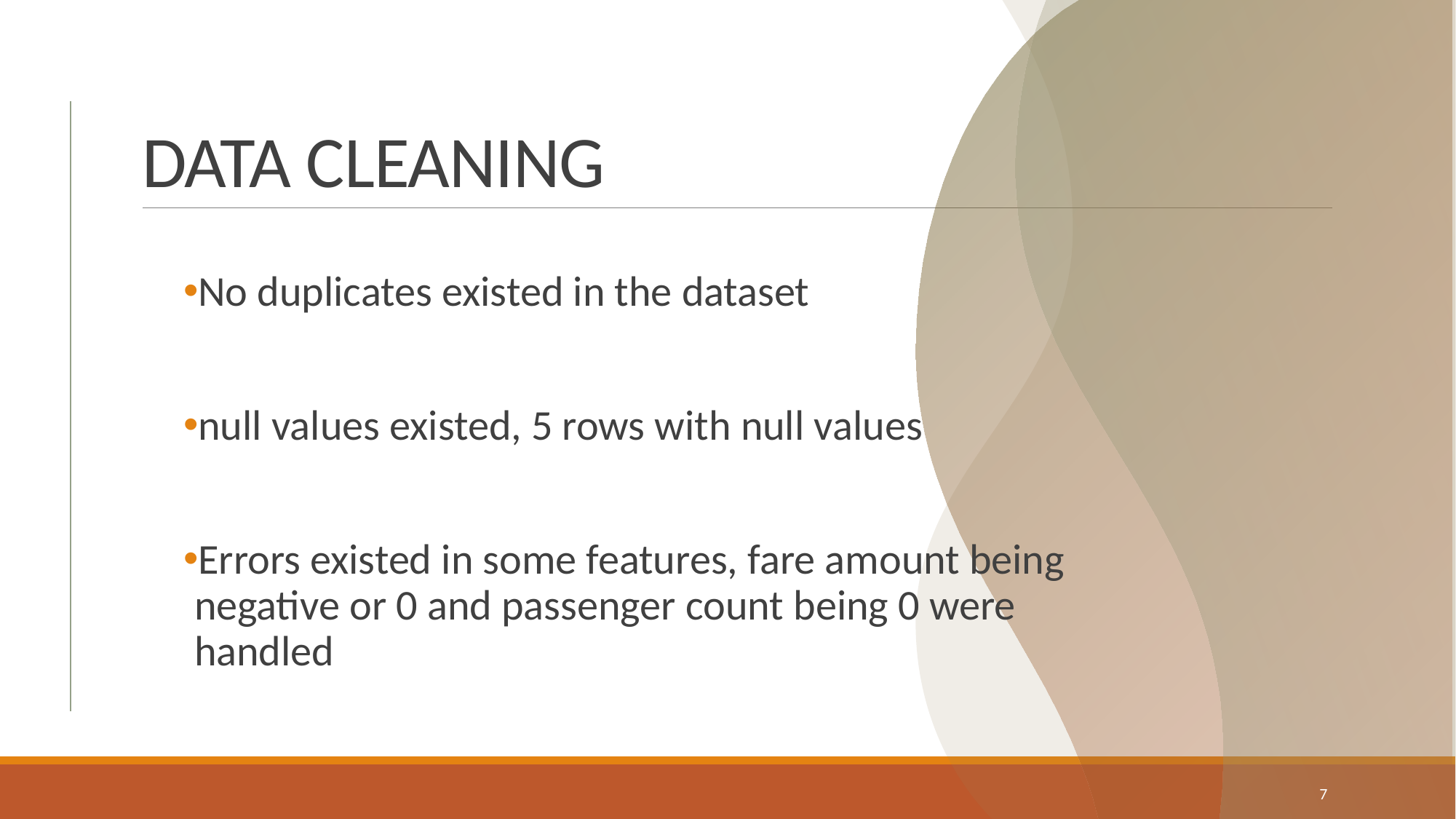

# DATA CLEANING
No duplicates existed in the dataset

null values existed, 5 rows with null values

Errors existed in some features, fare amount being negative or 0 and passenger count being 0 were handled

7